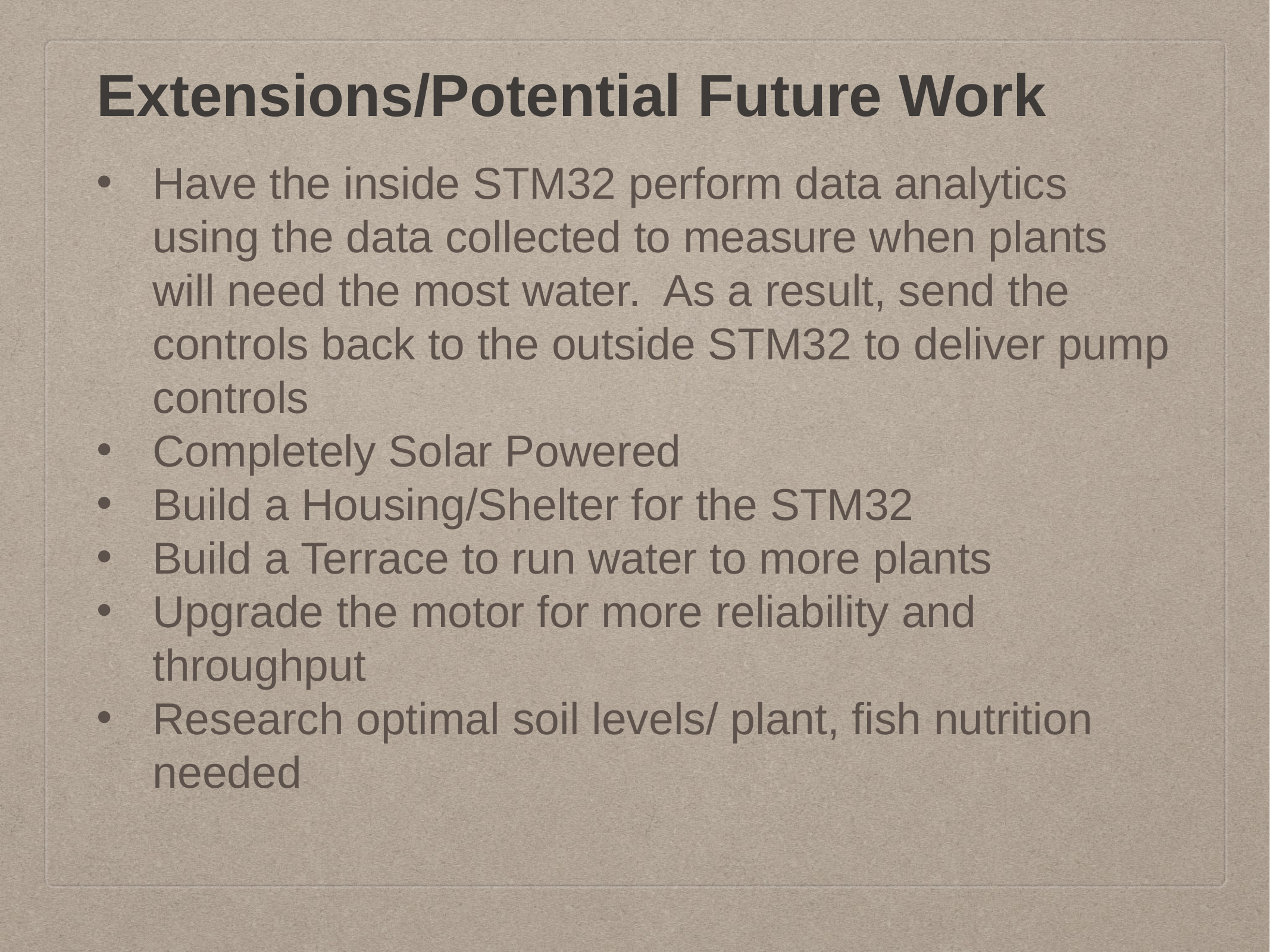

# Extensions/Potential Future Work
Have the inside STM32 perform data analytics using the data collected to measure when plants will need the most water.  As a result, send the controls back to the outside STM32 to deliver pump controls
Completely Solar Powered
Build a Housing/Shelter for the STM32
Build a Terrace to run water to more plants
Upgrade the motor for more reliability and throughput
Research optimal soil levels/ plant, fish nutrition needed